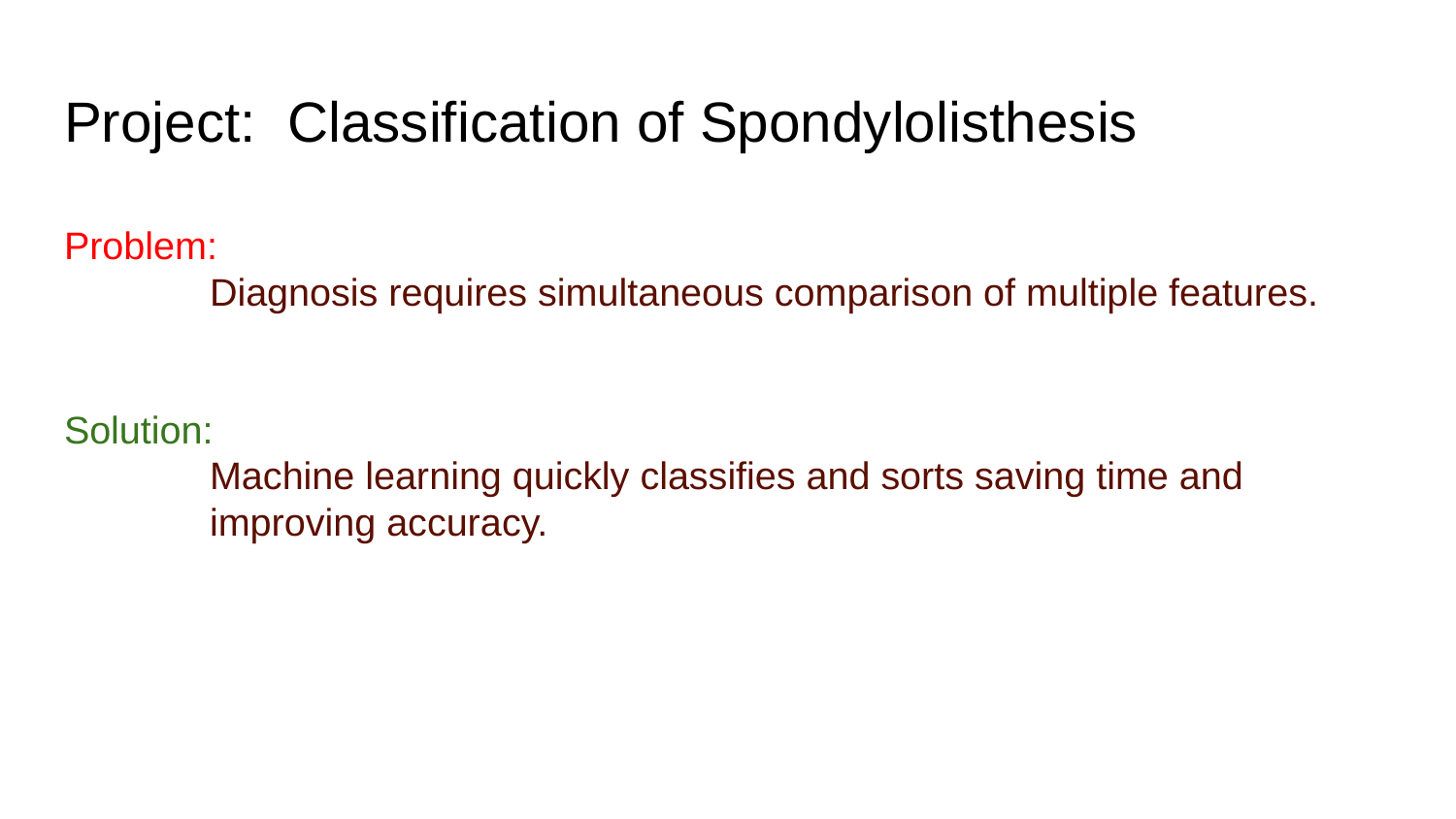

# Project:  Classification of Spondylolisthesis

Problem:
Diagnosis requires simultaneous comparison of multiple features.

Solution:
Machine learning quickly classifies and sorts saving time and improving accuracy.